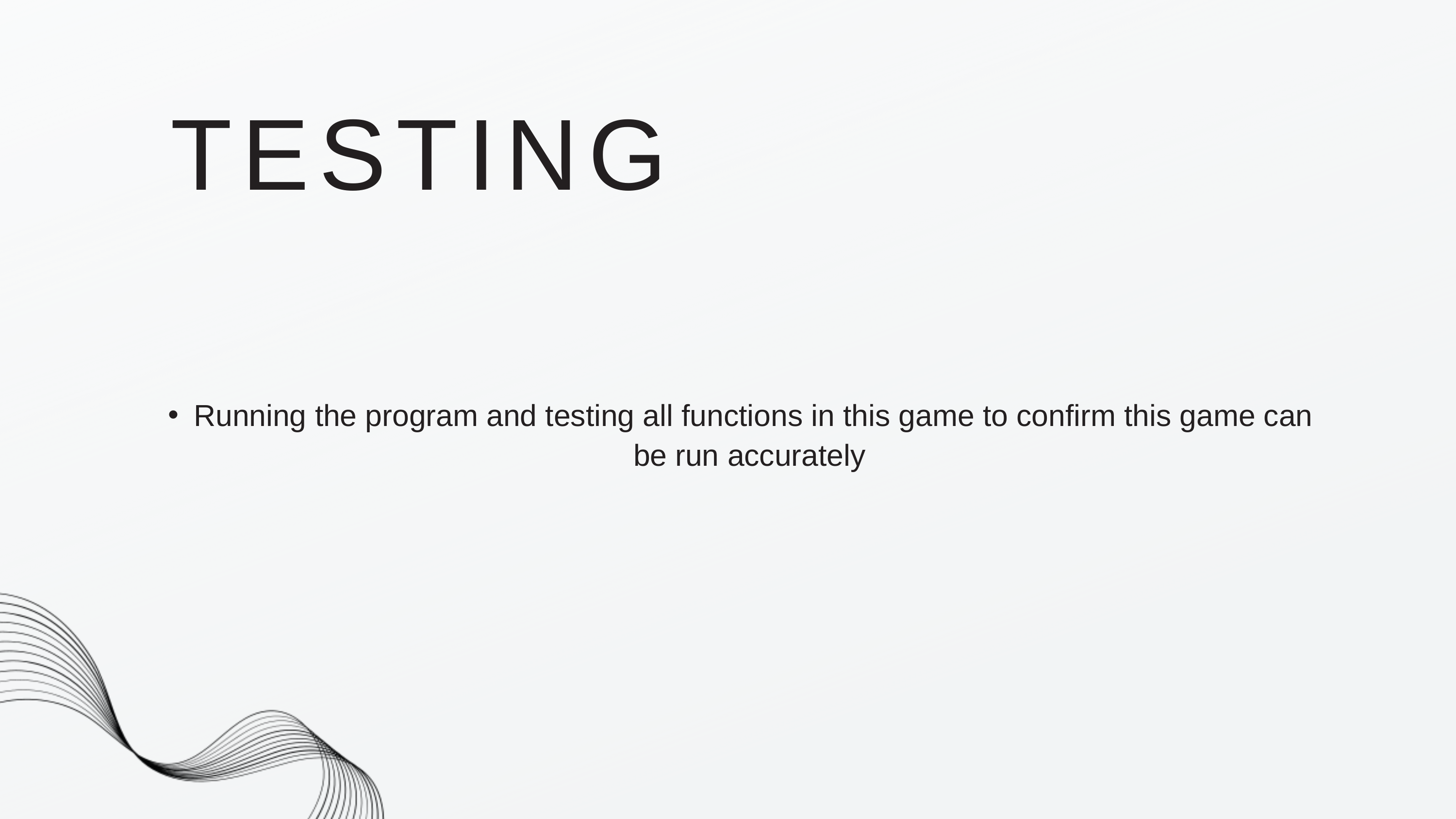

TESTING
Running the program and testing all functions in this game to confirm this game can be run accurately